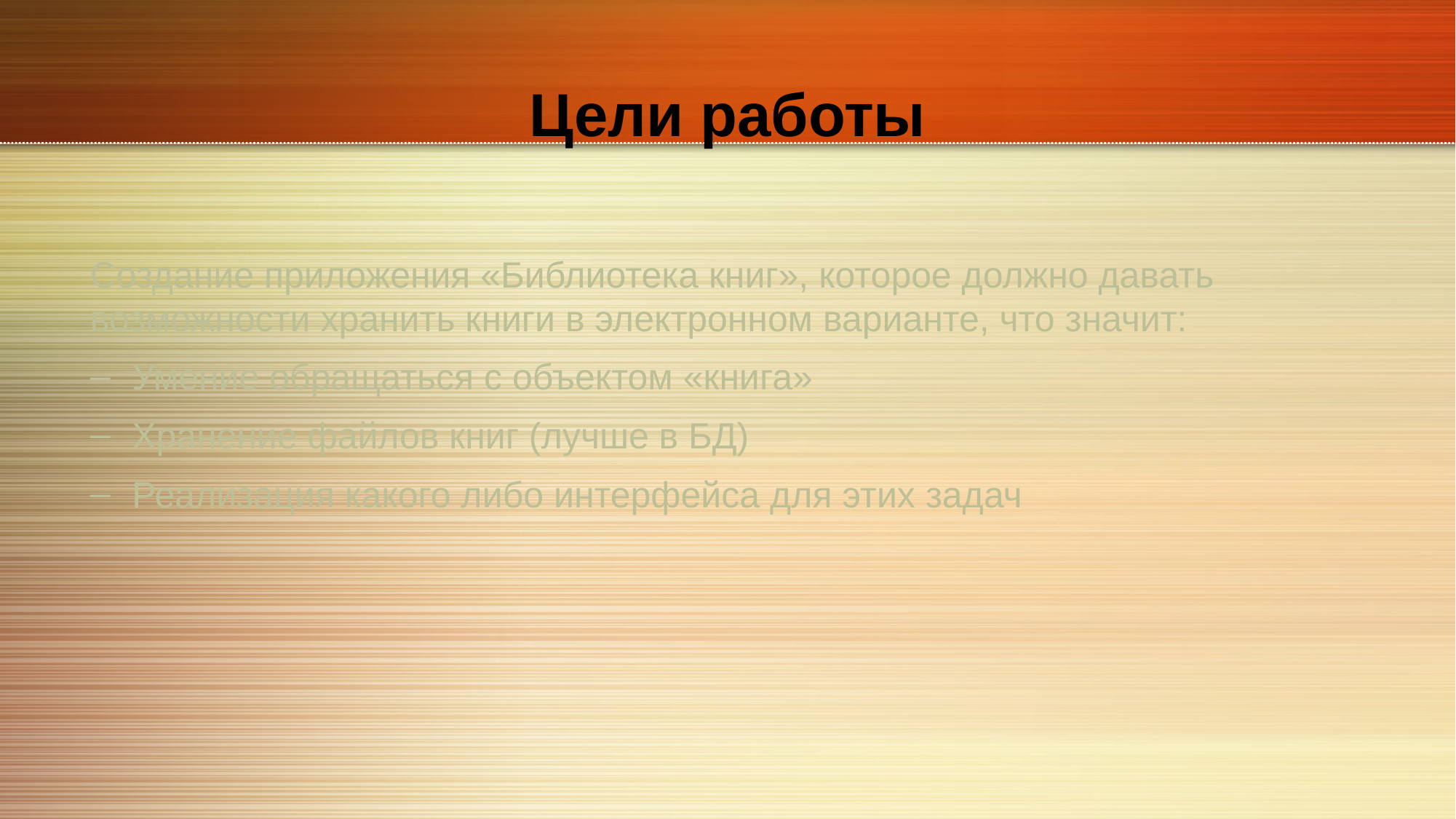

# Цели работы
Создание приложения «Библиотека книг», которое должно давать возможности хранить книги в электронном варианте, что значит:
Умение обращаться с объектом «книга»
Хранение файлов книг (лучше в БД)
Реализация какого либо интерфейса для этих задач